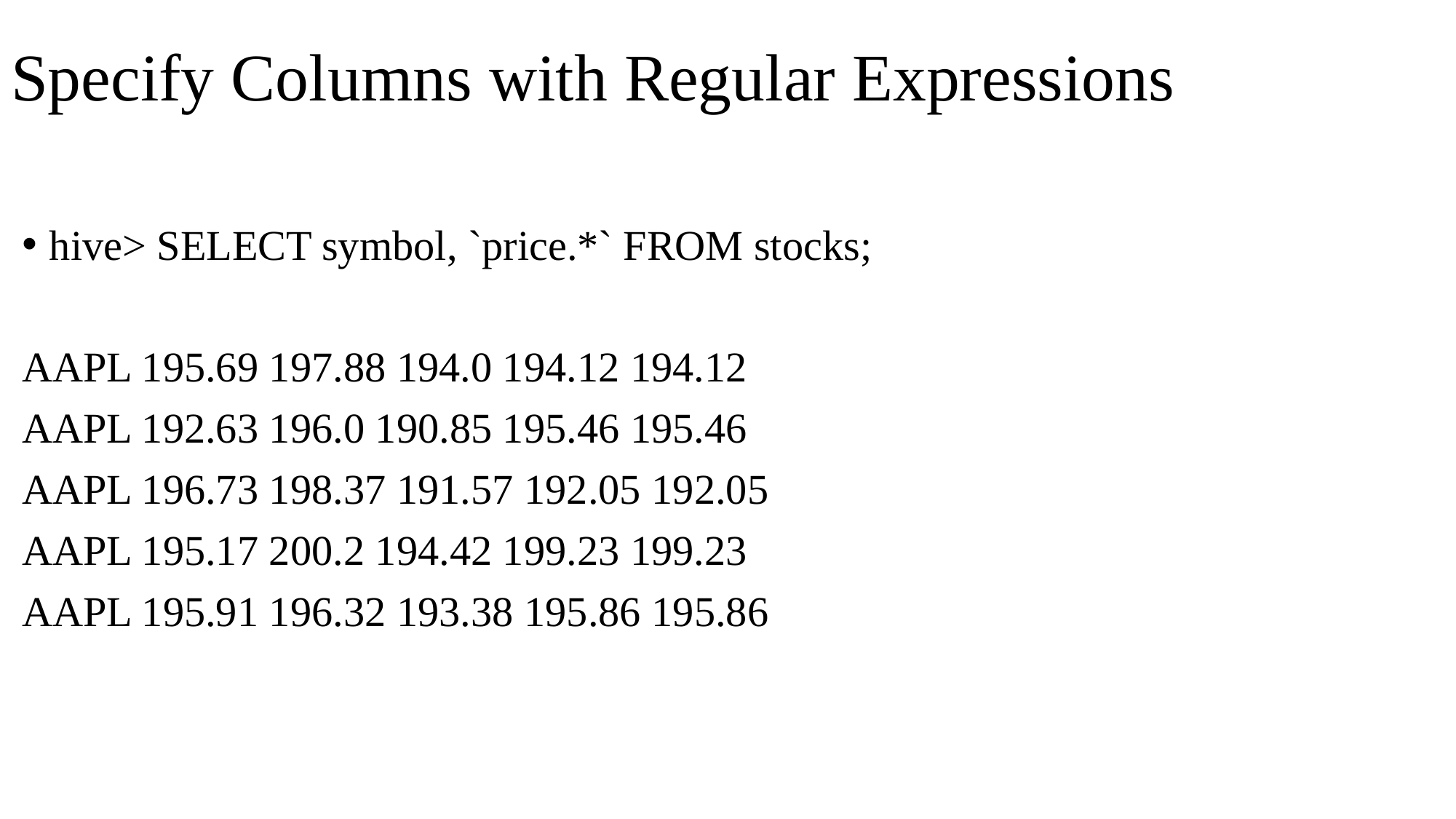

# Specify Columns with Regular Expressions
hive> SELECT symbol, `price.*` FROM stocks;

AAPL 195.69 197.88 194.0 194.12 194.12
AAPL 192.63 196.0 190.85 195.46 195.46
AAPL 196.73 198.37 191.57 192.05 192.05
AAPL 195.17 200.2 194.42 199.23 199.23
AAPL 195.91 196.32 193.38 195.86 195.86